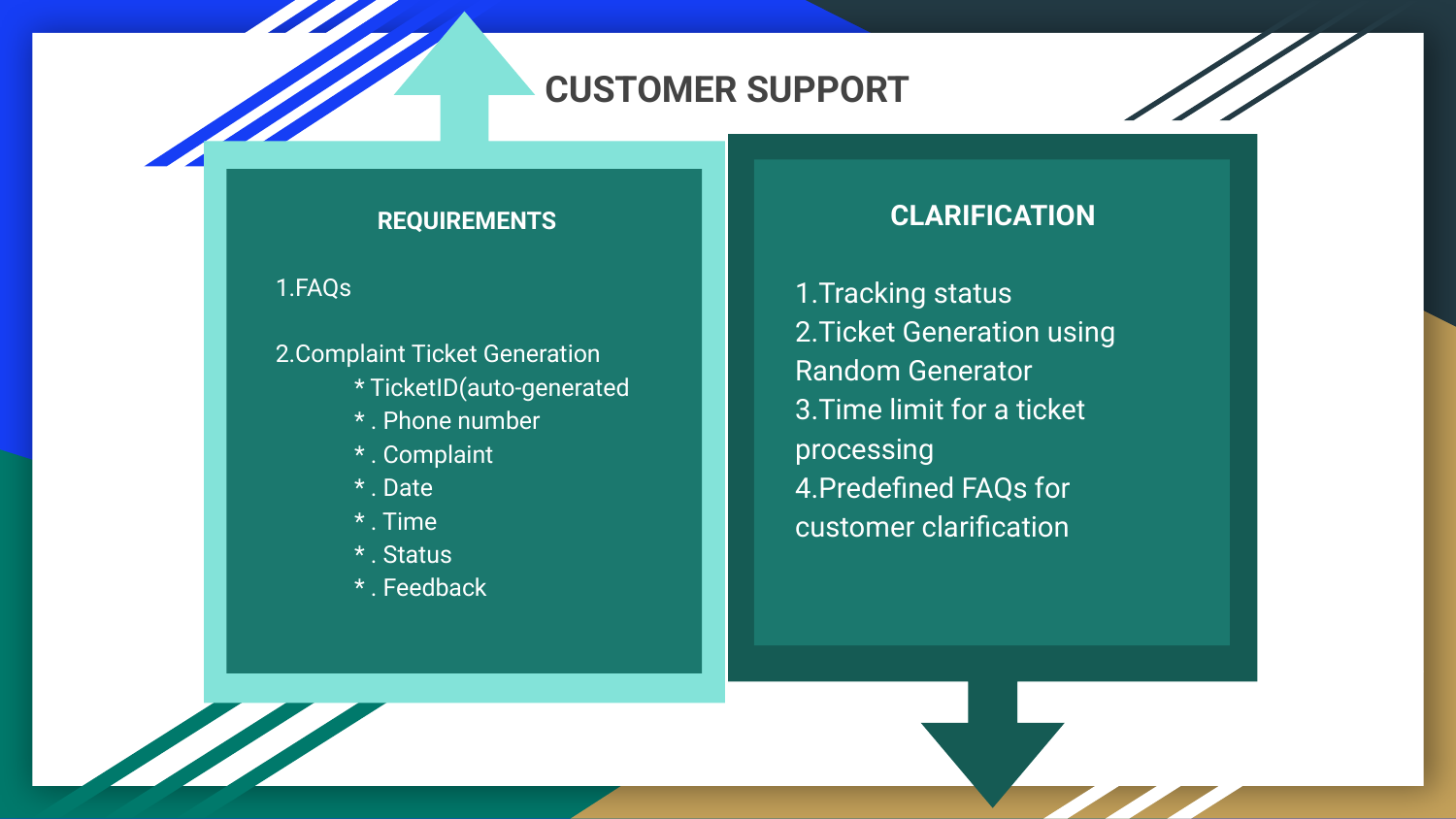

REQUIREMENTS

1.FAQs

2.Complaint Ticket Generation
    * TicketID(auto-generated
    * . Phone number
    * . Complaint
    * . Date
    * . Time
    * . Status
    * . Feedback

CUSTOMER SUPPORT

CLARIFICATION

1.Tracking status
2.Ticket Generation using Random Generator
3.Time limit for a ticket processing
4.Predefined FAQs for customer clarification